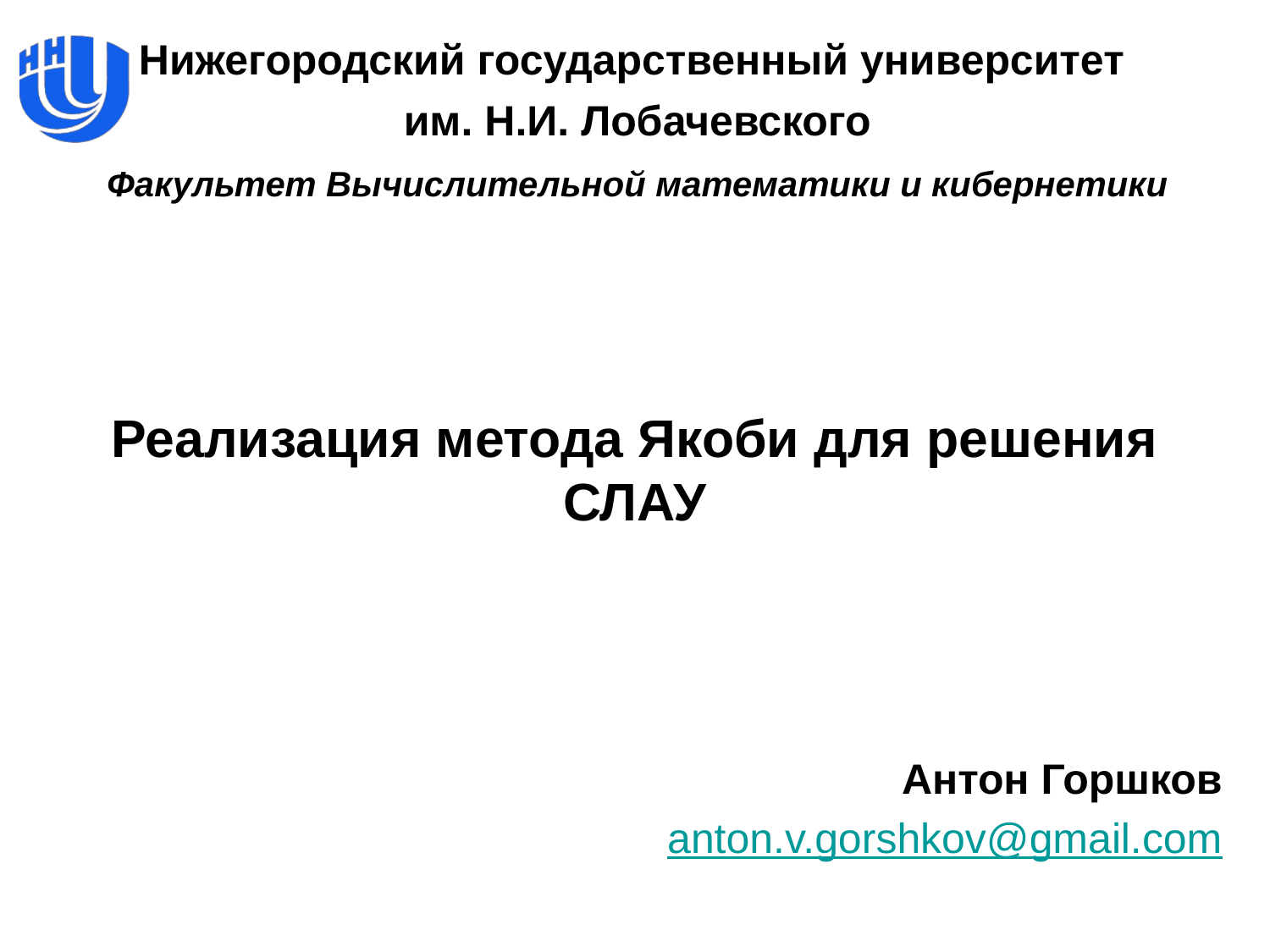

# Реализация метода Якоби для решения СЛАУ
Антон Горшков
anton.v.gorshkov@gmail.com